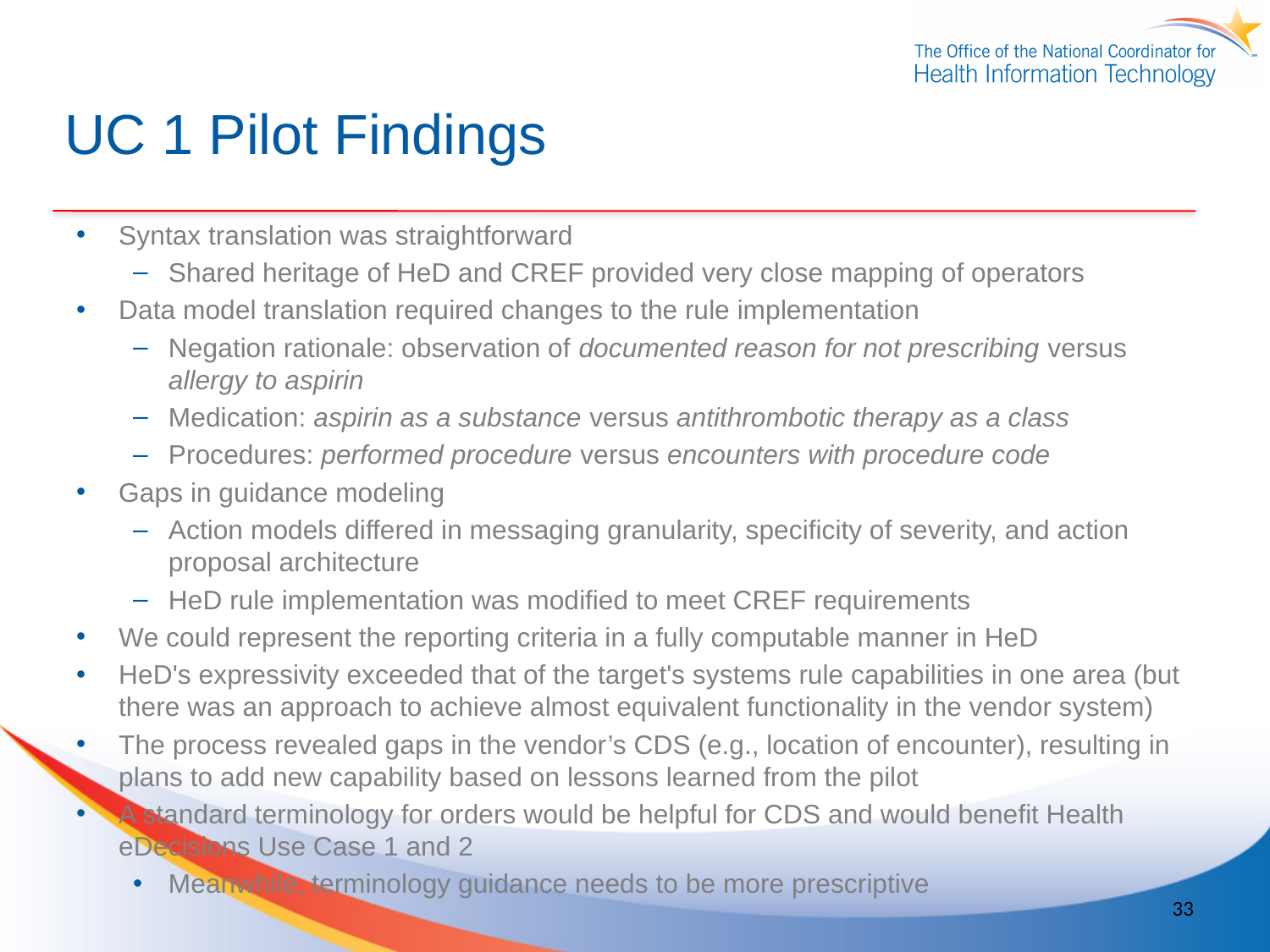

# UC 1 Pilot Findings
Syntax translation was straightforward
Shared heritage of HeD and CREF provided very close mapping of operators
Data model translation required changes to the rule implementation
Negation rationale: observation of documented reason for not prescribing versus allergy to aspirin
Medication: aspirin as a substance versus antithrombotic therapy as a class
Procedures: performed procedure versus encounters with procedure code
Gaps in guidance modeling
Action models differed in messaging granularity, specificity of severity, and action proposal architecture
HeD rule implementation was modified to meet CREF requirements
We could represent the reporting criteria in a fully computable manner in HeD
HeD's expressivity exceeded that of the target's systems rule capabilities in one area (but there was an approach to achieve almost equivalent functionality in the vendor system)
The process revealed gaps in the vendor’s CDS (e.g., location of encounter), resulting in plans to add new capability based on lessons learned from the pilot
A standard terminology for orders would be helpful for CDS and would benefit Health eDecisions Use Case 1 and 2
Meanwhile, terminology guidance needs to be more prescriptive

33